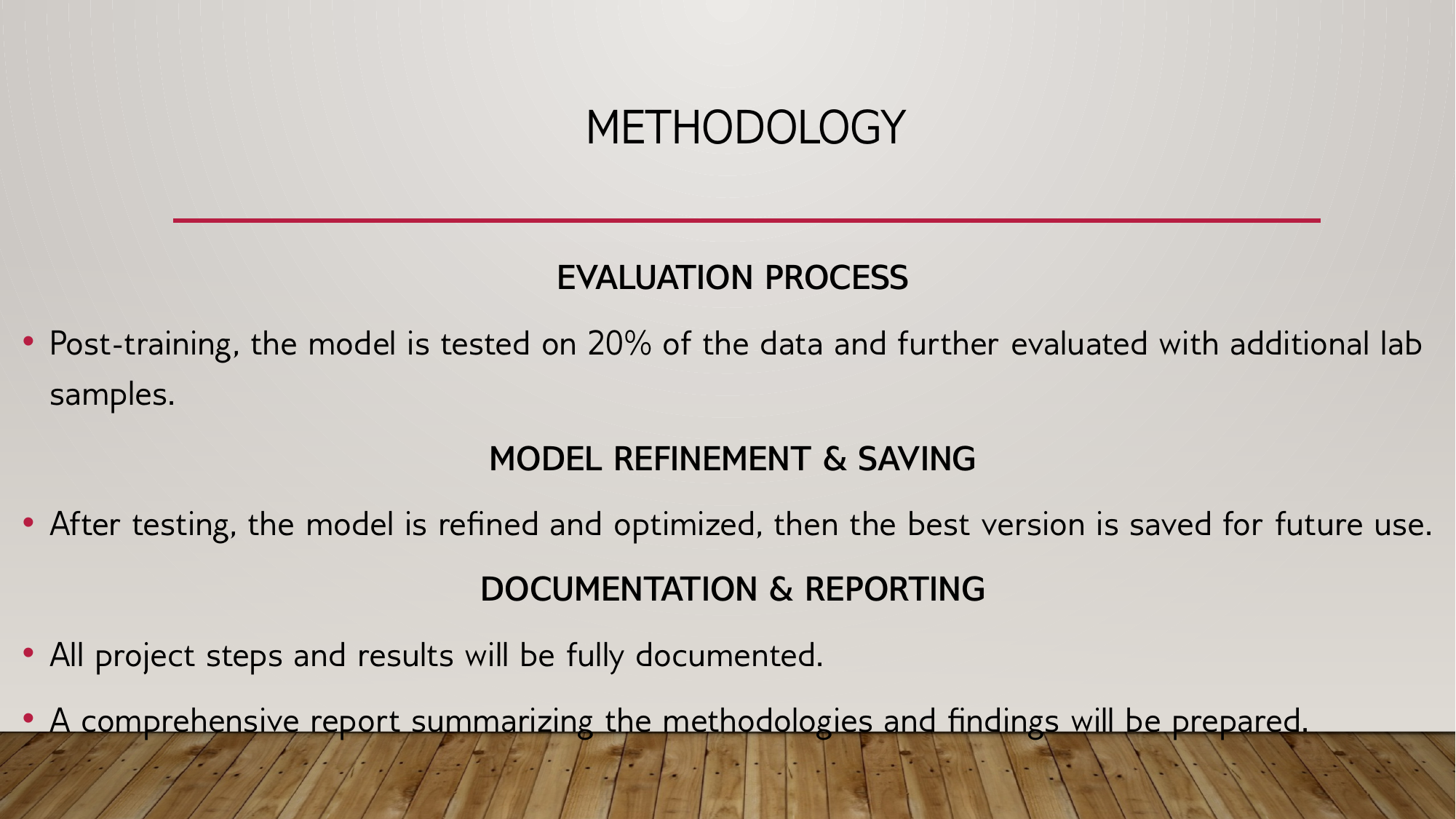

# METHODOLOGY
EVALUATION PROCESS
Post-training, the model is tested on 20% of the data and further evaluated with additional lab samples.
MODEL REFINEMENT & SAVING
After testing, the model is refined and optimized, then the best version is saved for future use.
DOCUMENTATION & REPORTING
All project steps and results will be fully documented.
A comprehensive report summarizing the methodologies and findings will be prepared.